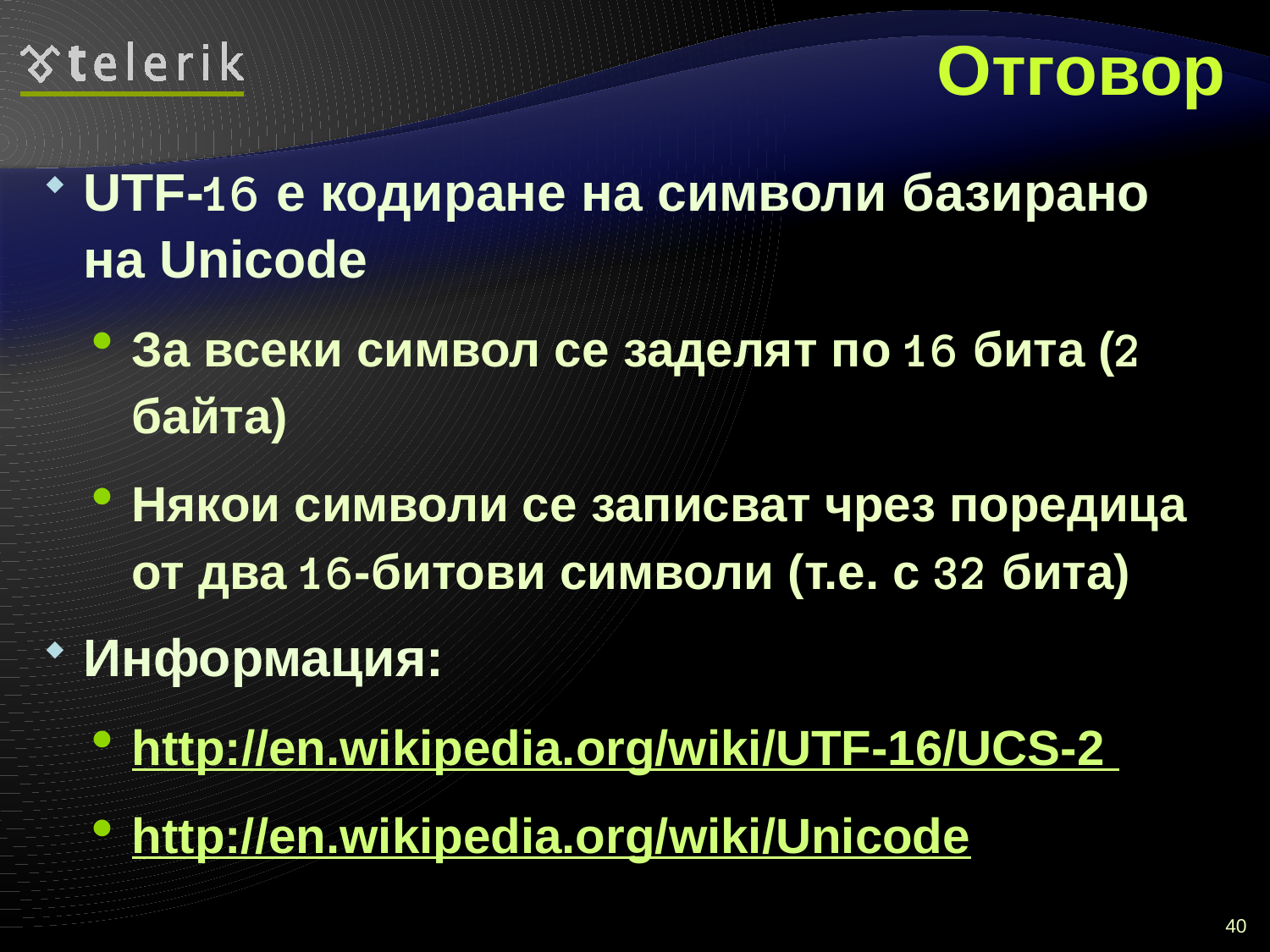

# Отговор
UTF-16 е кодиране на символи базирано на Unicode
За всеки символ се заделят по 16 бита (2 байта)
Някои символи се записват чрез поредица от два 16-битови символи (т.е. с 32 бита)
Информация:
http://en.wikipedia.org/wiki/UTF-16/UCS-2
http://en.wikipedia.org/wiki/Unicode
40